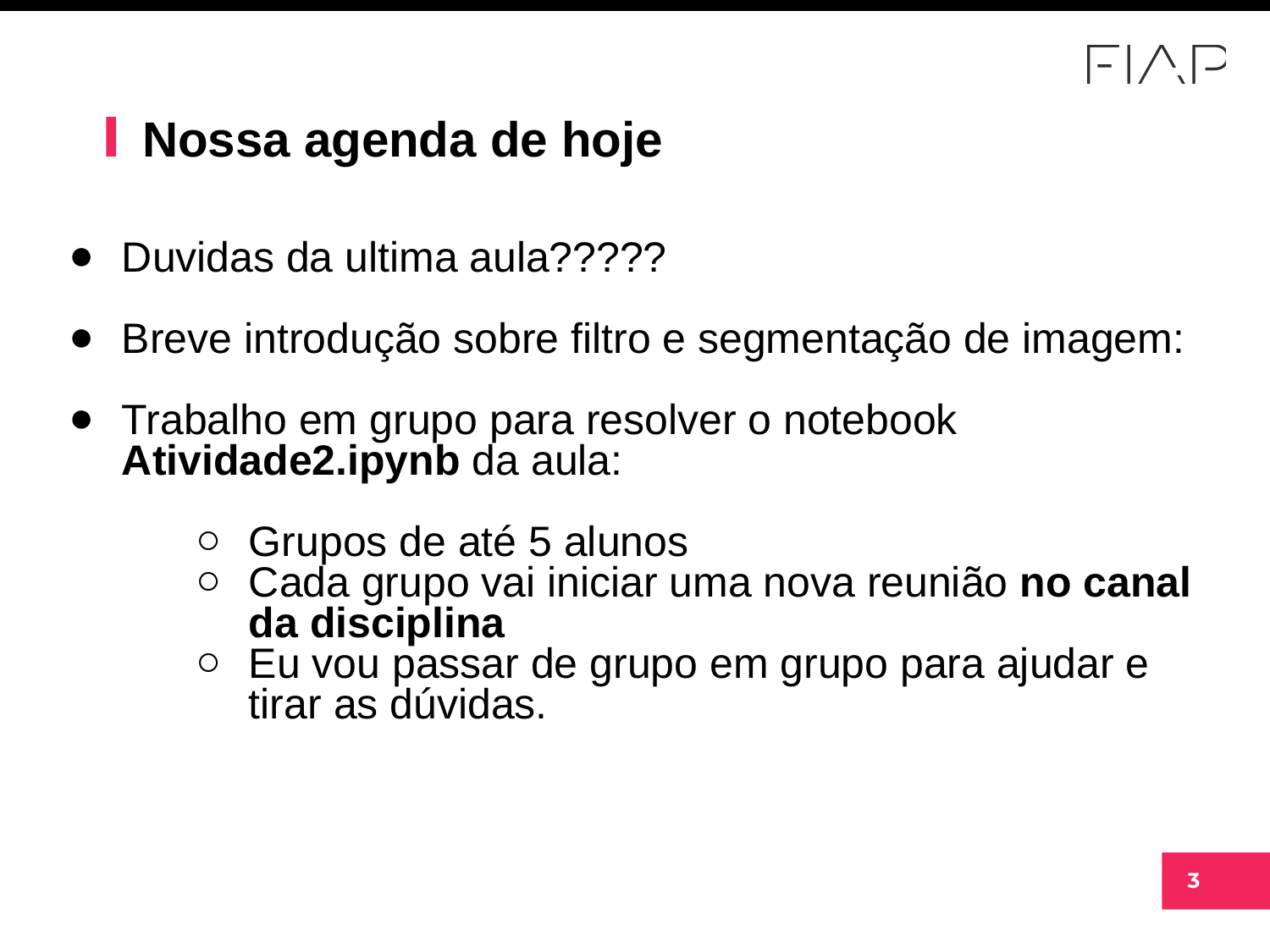

# Nossa agenda de hoje
Duvidas da ultima aula?????

Breve introdução sobre filtro e segmentação de imagem:

Trabalho em grupo para resolver o notebook Atividade2.ipynb da aula:

Grupos de até 5 alunos
Cada grupo vai iniciar uma nova reunião no canal da disciplina
Eu vou passar de grupo em grupo para ajudar e tirar as dúvidas.